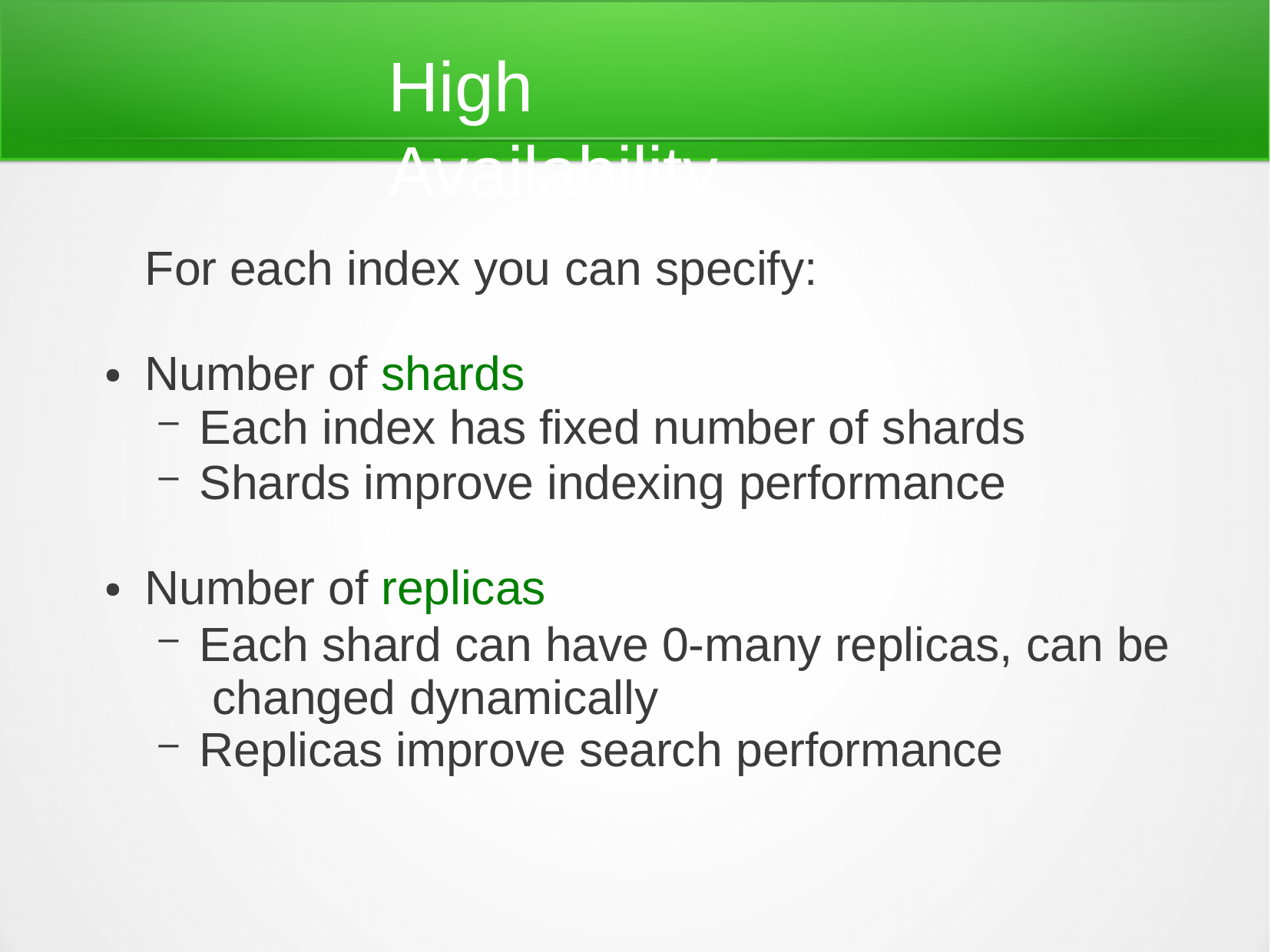

# High Availability
For each index you can specify:
Number of shards
Each index has fixed number of shards
Shards improve indexing performance
●
Number of replicas
Each shard can have 0-many replicas, can be  changed dynamically
Replicas improve search performance
●